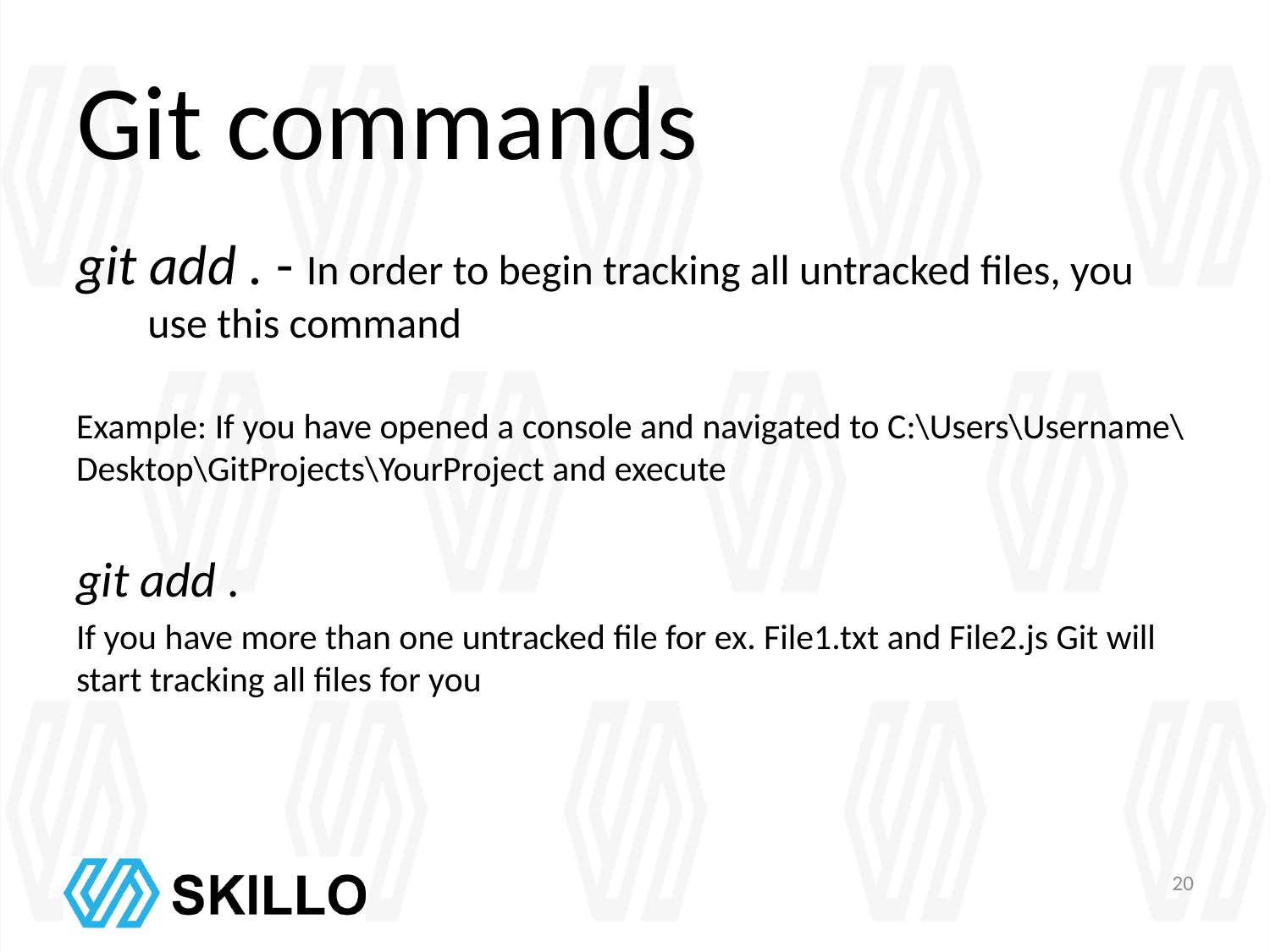

# Git commands
git add . - In order to begin tracking all untracked files, you use this command

Example: If you have opened a console and navigated to C:\Users\Username\Desktop\GitProjects\YourProject and execute

git add .
If you have more than one untracked file for ex. File1.txt and File2.js Git will start tracking all files for you

20